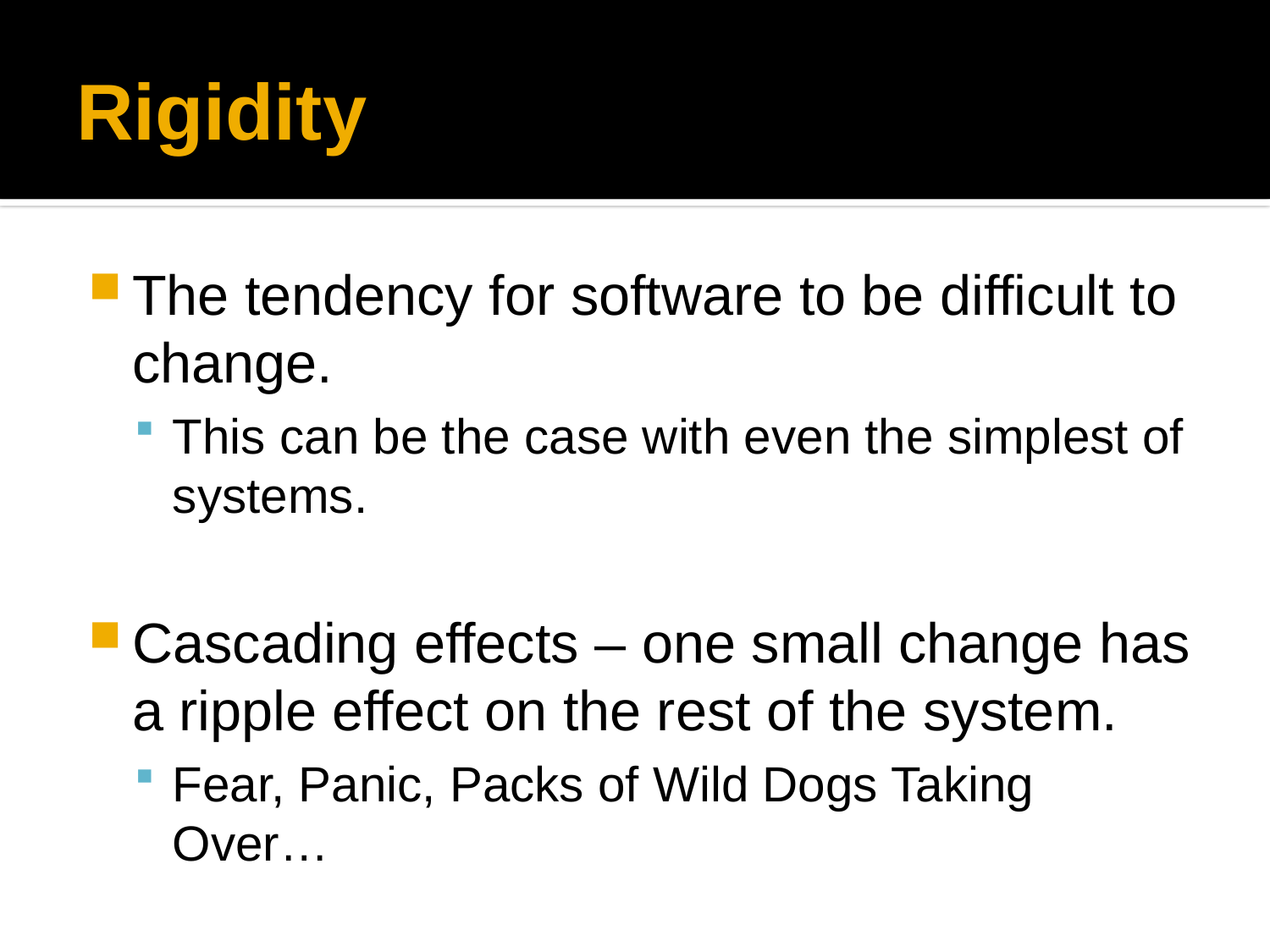

# Rigidity
The tendency for software to be difficult to change.
This can be the case with even the simplest of systems.

Cascading effects – one small change has a ripple effect on the rest of the system.
Fear, Panic, Packs of Wild Dogs Taking Over…